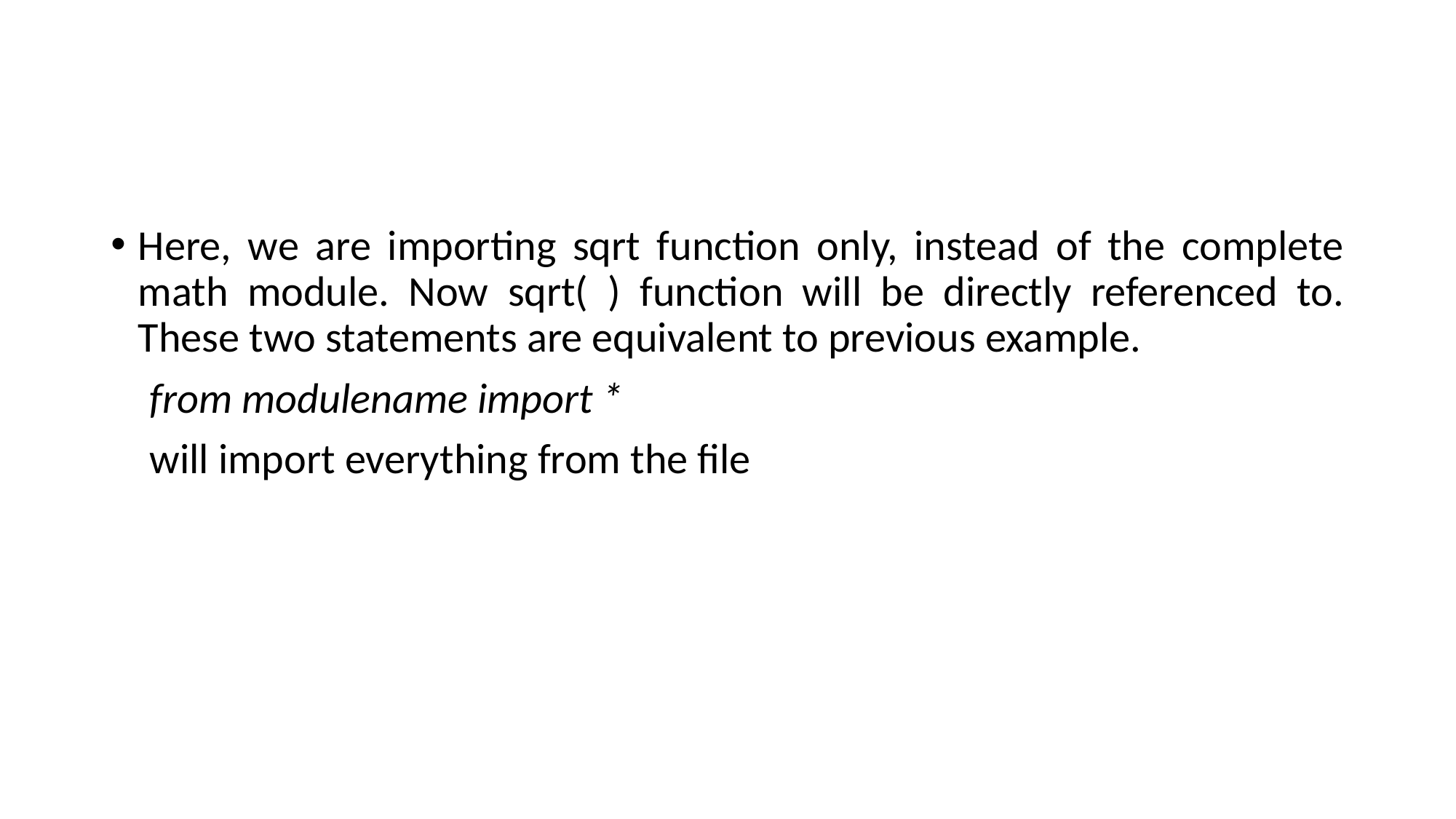

#
Here, we are importing sqrt function only, instead of the complete math module. Now sqrt( ) function will be directly referenced to. These two statements are equivalent to previous example.
    from modulename import *
    will import everything from the file